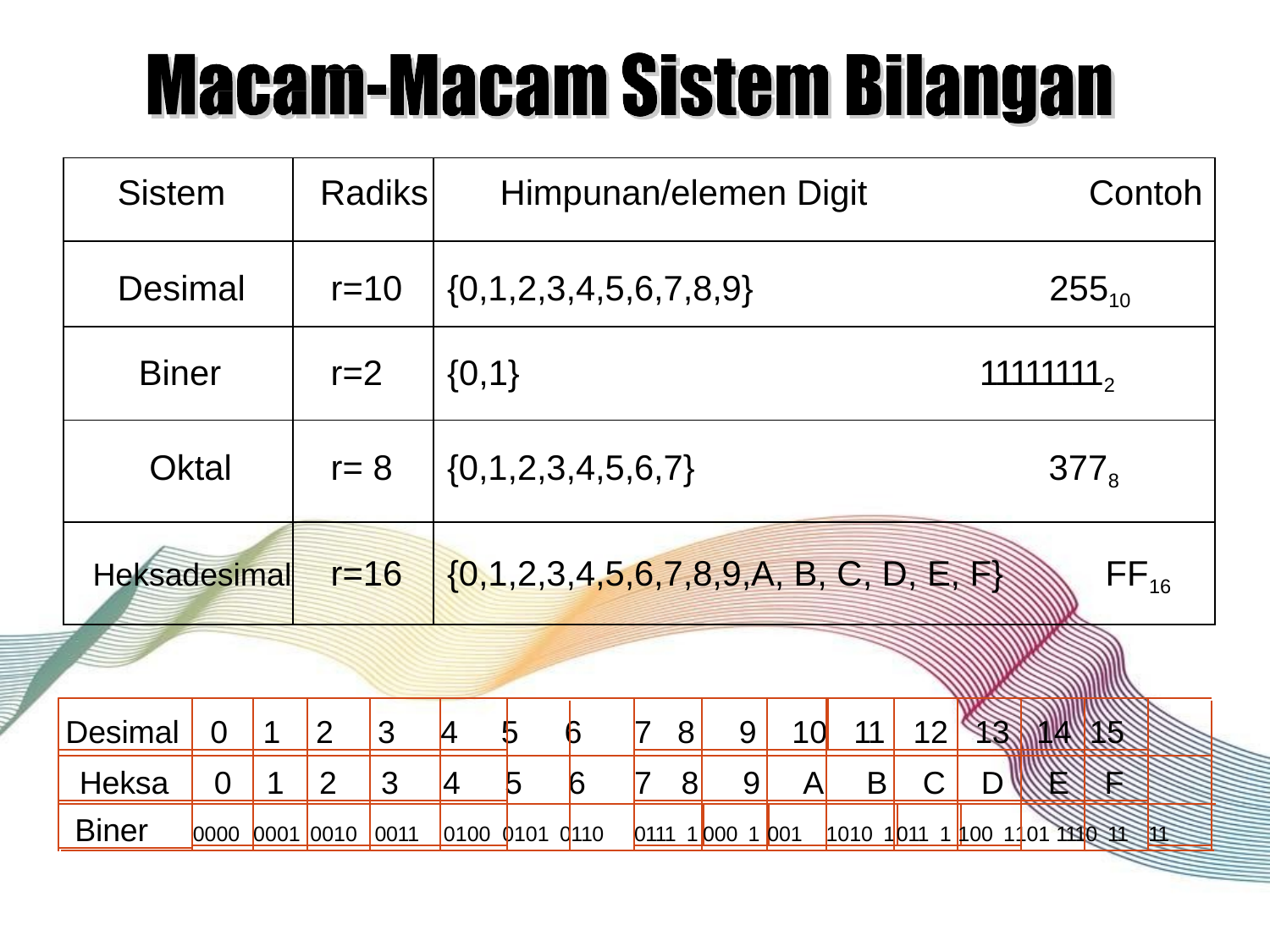

| Sistem | Radiks | Himpunan/elemen Digit Contoh |
| --- | --- | --- |
| Desimal | r=10 | {0,1,2,3,4,5,6,7,8,9} 25510 |
| Biner | r=2 | {0,1} 111111112 |
| Oktal | r= 8 | {0,1,2,3,4,5,6,7} 3778 |
| Heksadesimal | r=16 | {0,1,2,3,4,5,6,7,8,9,A, B, C, D, E, F} FF16 |
Desimal

0
1
2
3
4
7	8
9
10
11
12
13
14
15

5	6
Heksa

0
1
2
3
4
7	8
9
A
B
C
D
E
F
5	6
Biner

0000
0001
0010
0011
0100
0111 1
000 1
001
1010 1
011 1
100 1
11
0101 0110
101 1110 11